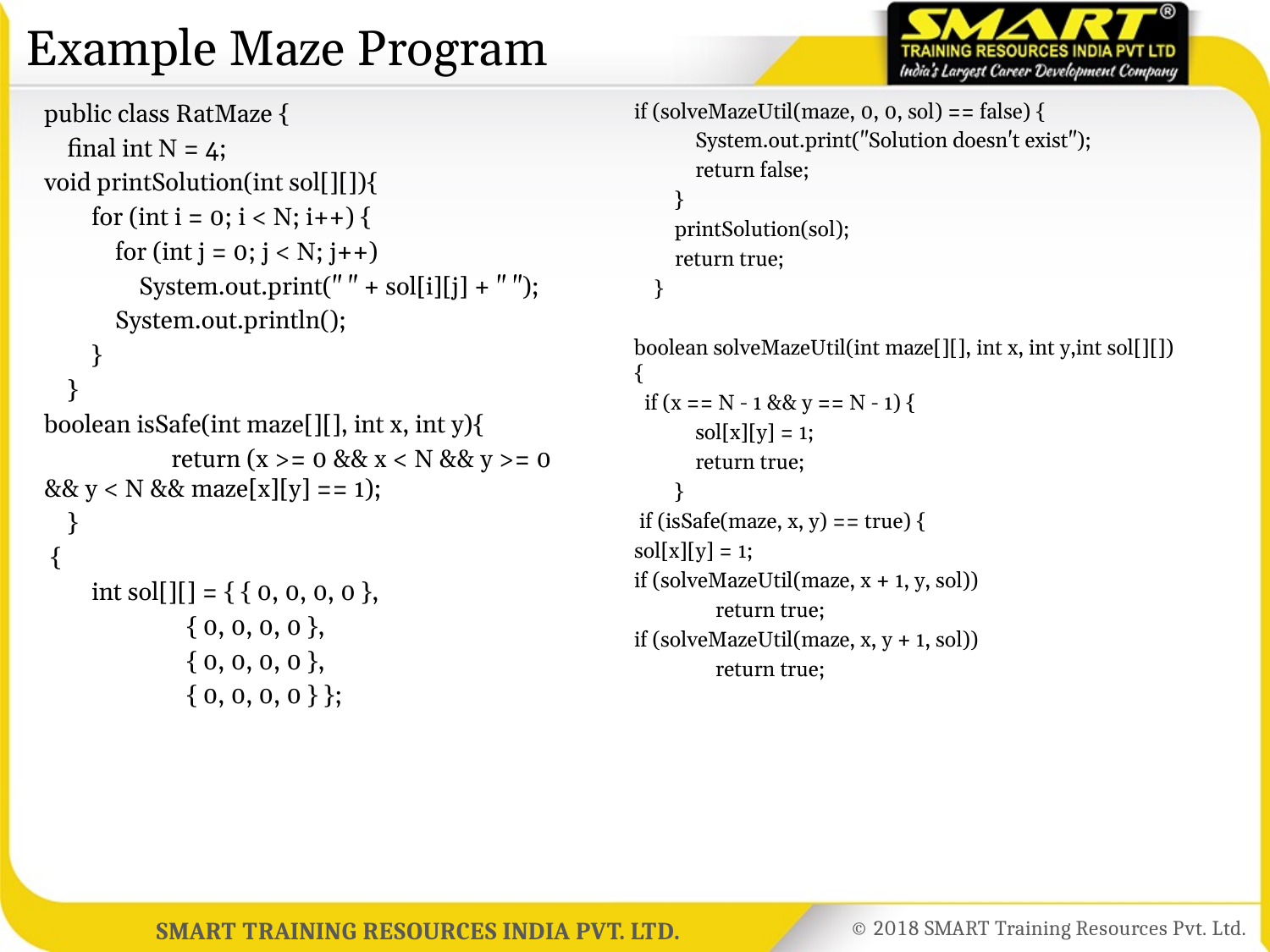

# Example Maze Program
public class RatMaze {
    final int N = 4;
void printSolution(int sol[][]){
        for (int i = 0; i < N; i++) {
            for (int j = 0; j < N; j++)
                System.out.print(" " + sol[i][j] + " ");
            System.out.println();
        }
    }
boolean isSafe(int maze[][], int x, int y){
	return (x >= 0 && x < N && y >= 0 && y < N && maze[x][y] == 1);
    }
 {
        int sol[][] = { { 0, 0, 0, 0 },
                        { 0, 0, 0, 0 },
                        { 0, 0, 0, 0 },
                        { 0, 0, 0, 0 } };
if (solveMazeUtil(maze, 0, 0, sol) == false) {
            System.out.print("Solution doesn't exist");
            return false;
        }
        printSolution(sol);
        return true;
    }

boolean solveMazeUtil(int maze[][], int x, int y,int sol[][]){
  if (x == N - 1 && y == N - 1) {
            sol[x][y] = 1;
            return true;
        }
 if (isSafe(maze, x, y) == true) {
sol[x][y] = 1;
if (solveMazeUtil(maze, x + 1, y, sol))
                return true;
if (solveMazeUtil(maze, x, y + 1, sol))
                return true;